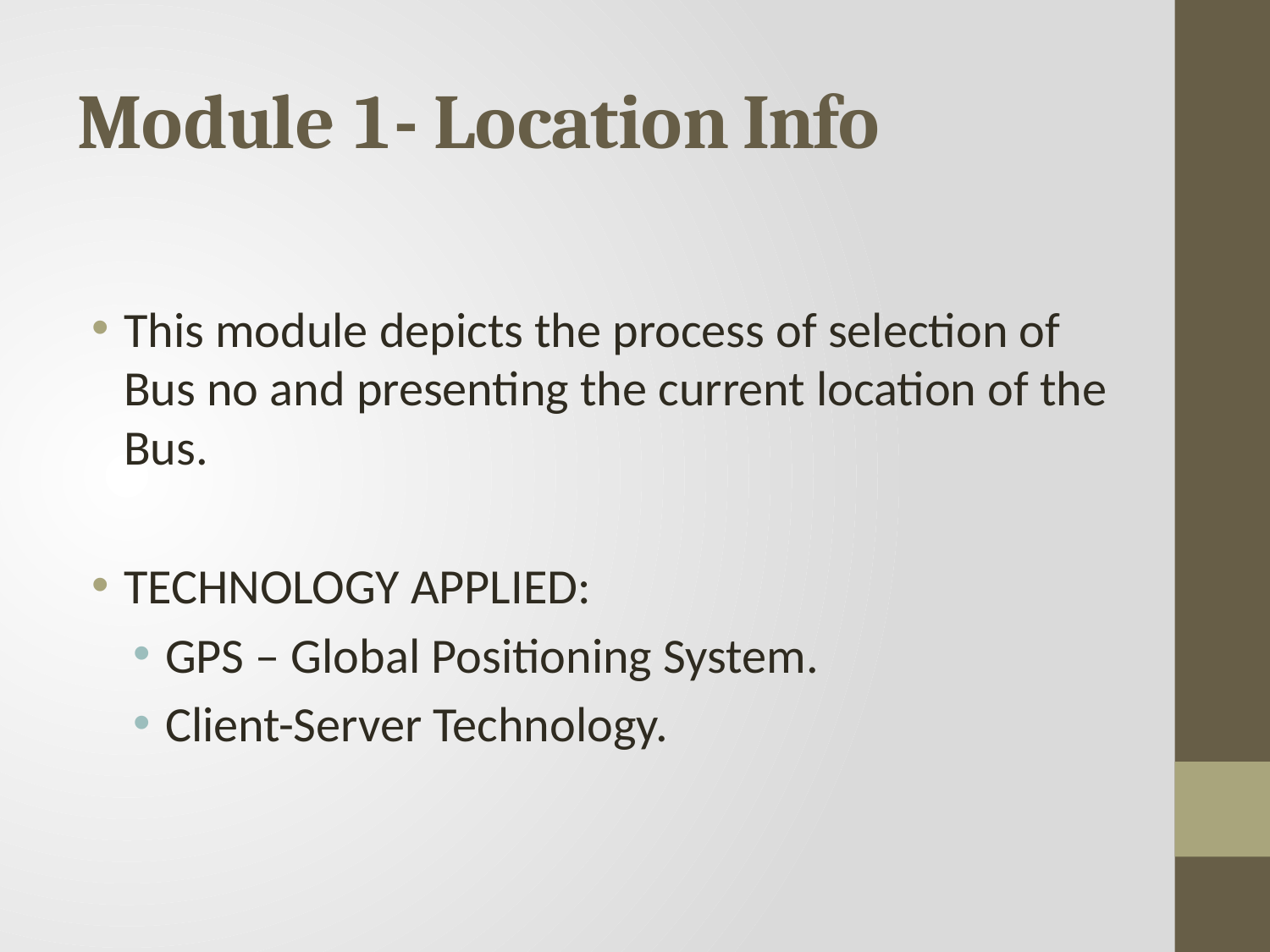

# Module 1- Location Info

This module depicts the process of selection of Bus no and presenting the current location of the Bus.

TECHNOLOGY APPLIED:
GPS – Global Positioning System.
Client-Server Technology.